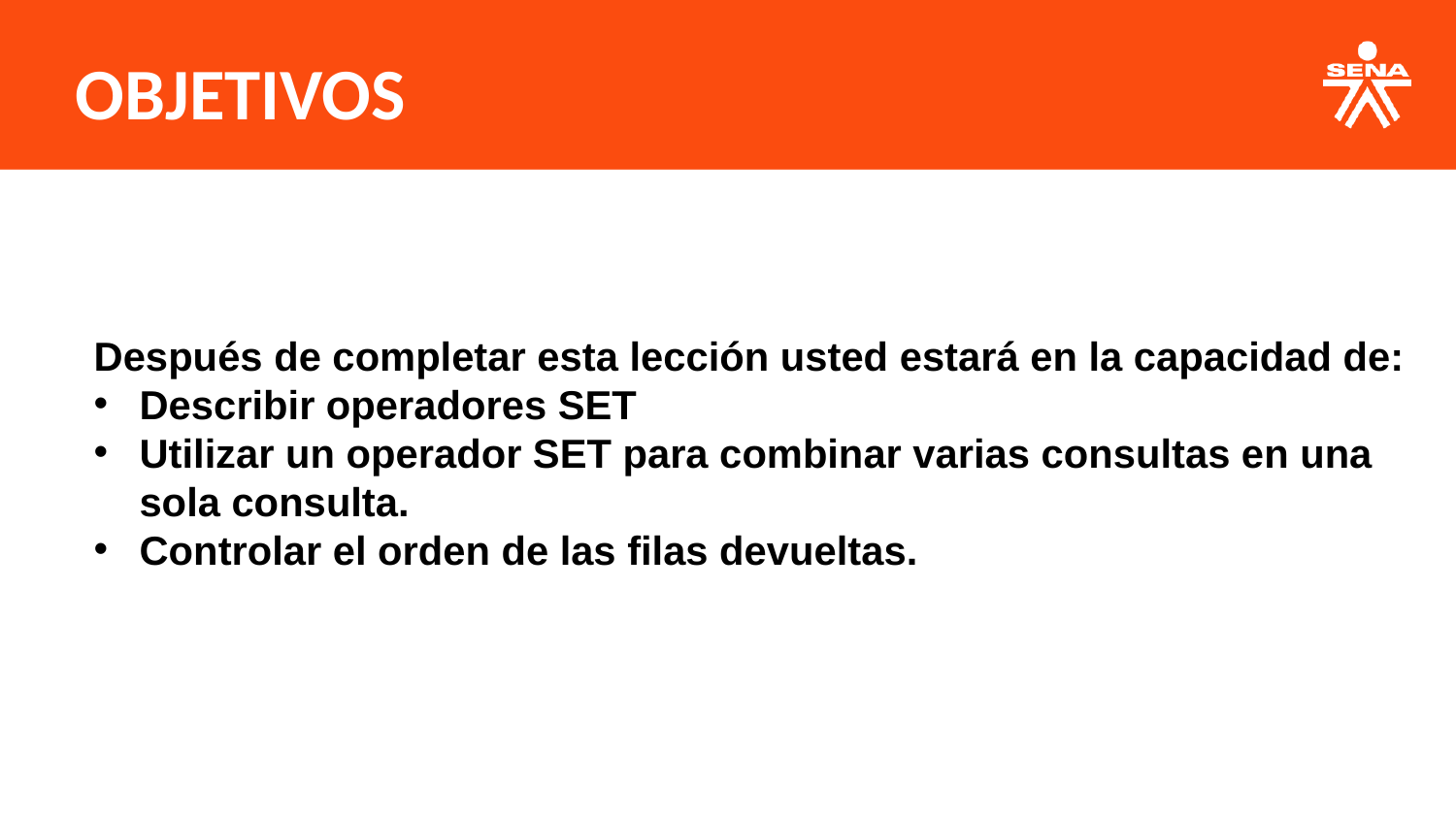

OBJETIVOS

Después de completar esta lección usted estará en la capacidad de:
Describir operadores SET
Utilizar un operador SET para combinar varias consultas en una sola consulta.
Controlar el orden de las filas devueltas.